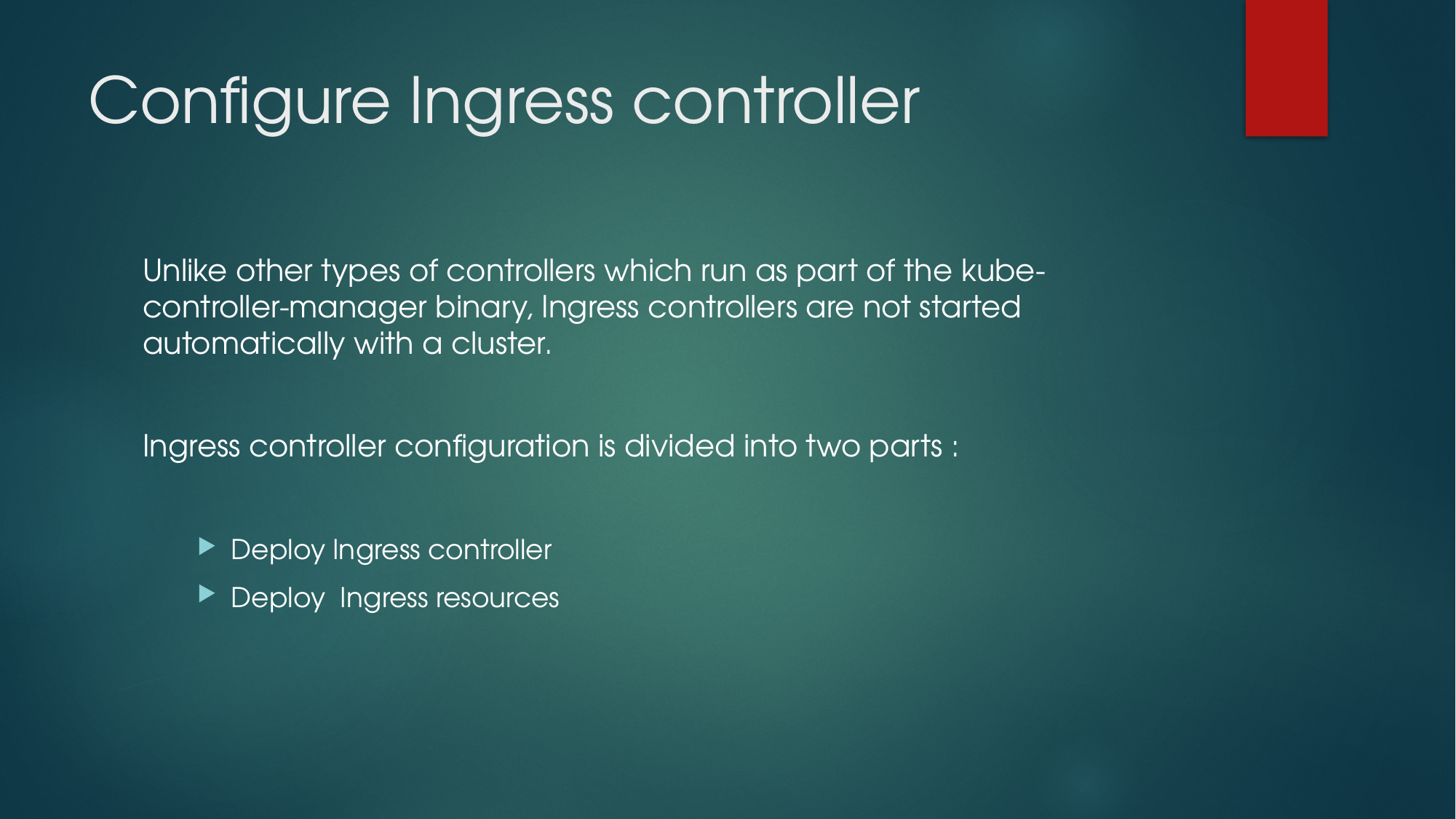

# Configure Ingress controller
Unlike other types of controllers which run as part of the kube-controller-manager binary, Ingress controllers are not started automatically with a cluster.

Ingress controller configuration is divided into two parts :

Deploy Ingress controller
Deploy  Ingress resources